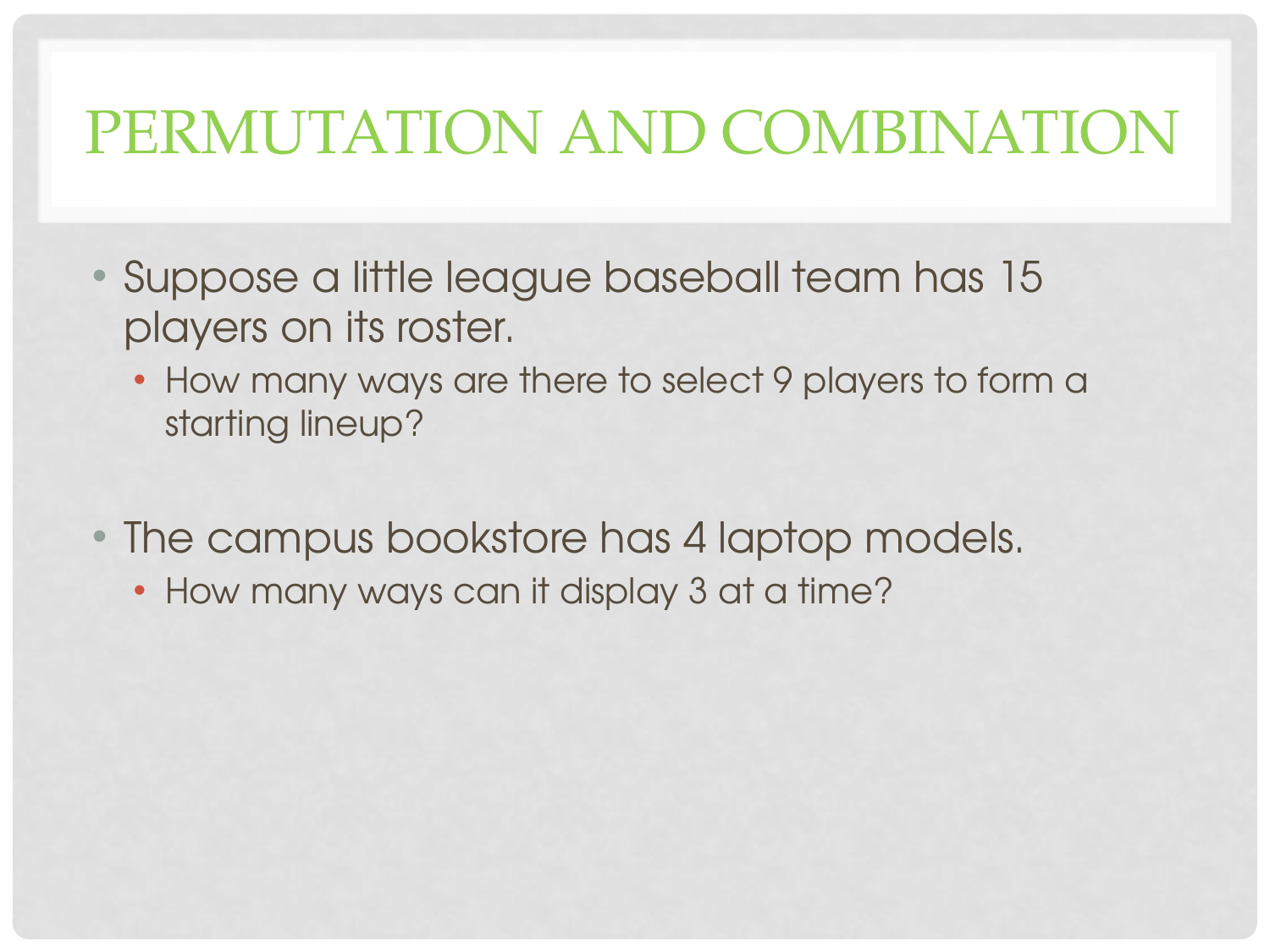

# Permutation and Combination
Suppose a little league baseball team has 15 players on its roster.
How many ways are there to select 9 players to form a starting lineup?

The campus bookstore has 4 laptop models.
How many ways can it display 3 at a time?